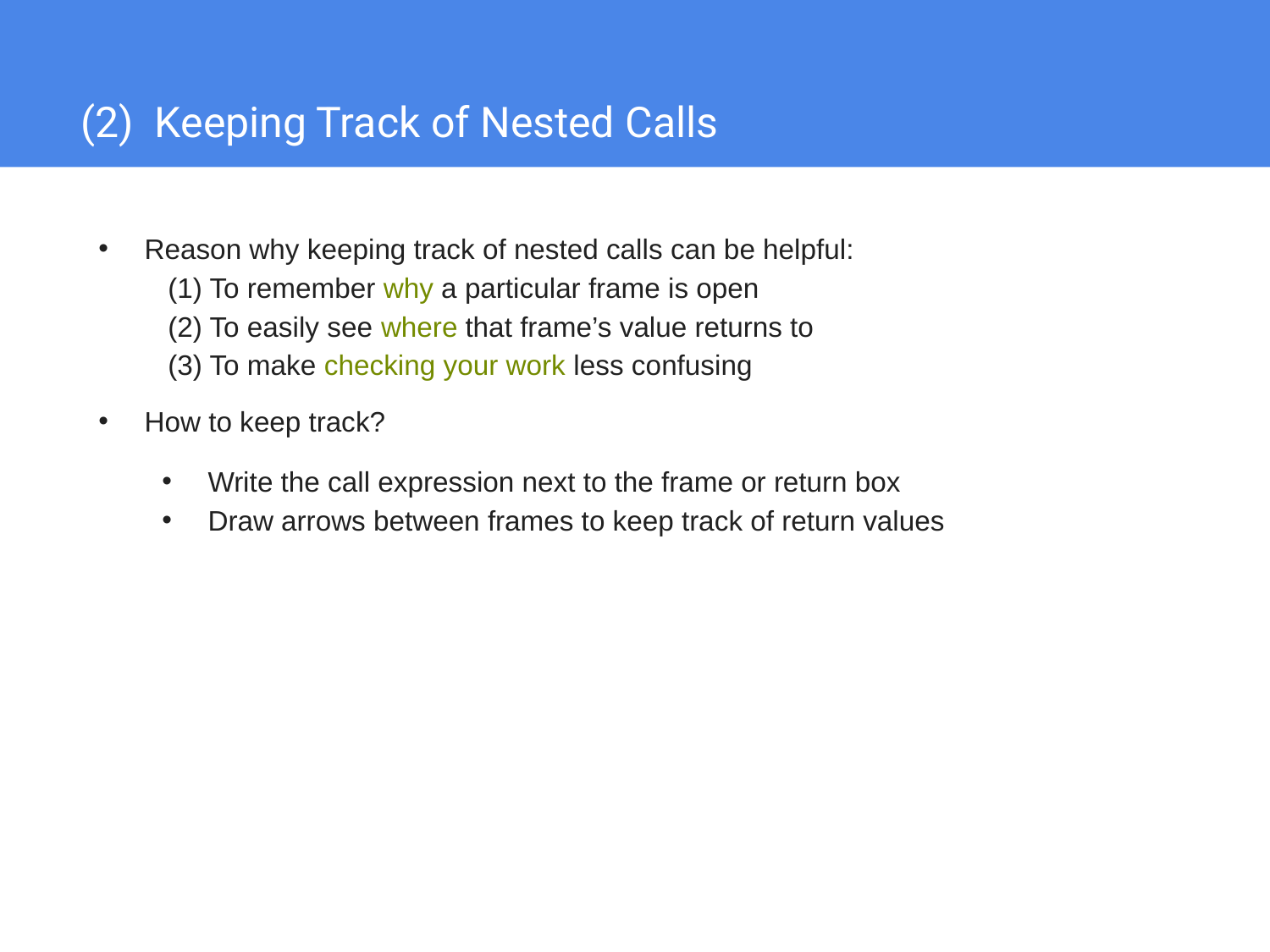

# (2)  Keeping Track of Nested Calls
Reason why keeping track of nested calls can be helpful:
   (1) To remember why a particular frame is open
   (2) To easily see where that frame’s value returns to
   (3) To make checking your work less confusing
How to keep track?
Write the call expression next to the frame or return box
Draw arrows between frames to keep track of return values